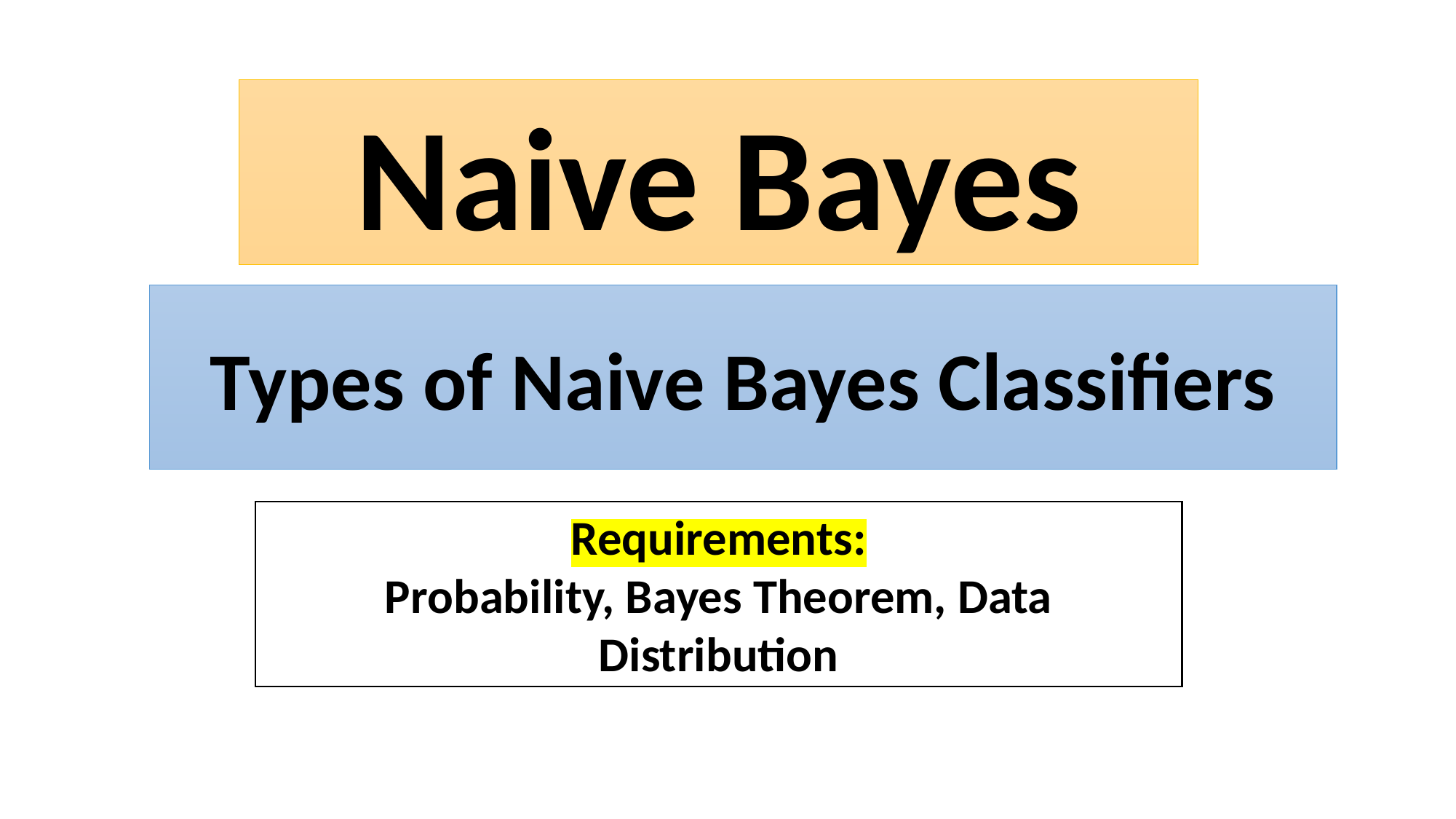

Naive Bayes
Types of Naive Bayes Classifiers
Requirements:
Probability, Bayes Theorem, Data Distribution